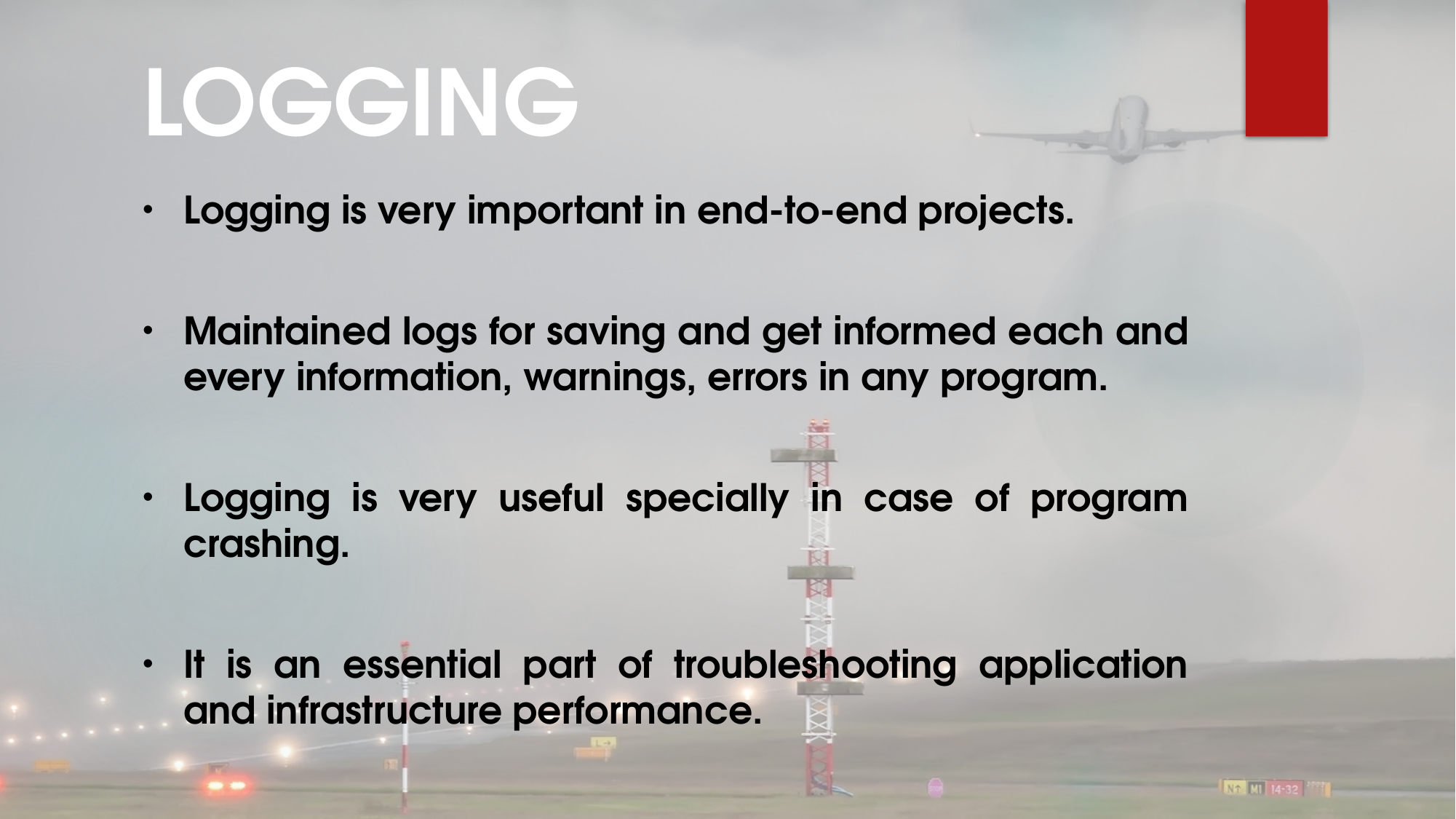

# LOGGING
Logging is very important in end-to-end projects.

Maintained logs for saving and get informed each and every information, warnings, errors in any program.

Logging is very useful specially in case of program crashing.

It is an essential part of troubleshooting application and infrastructure performance.